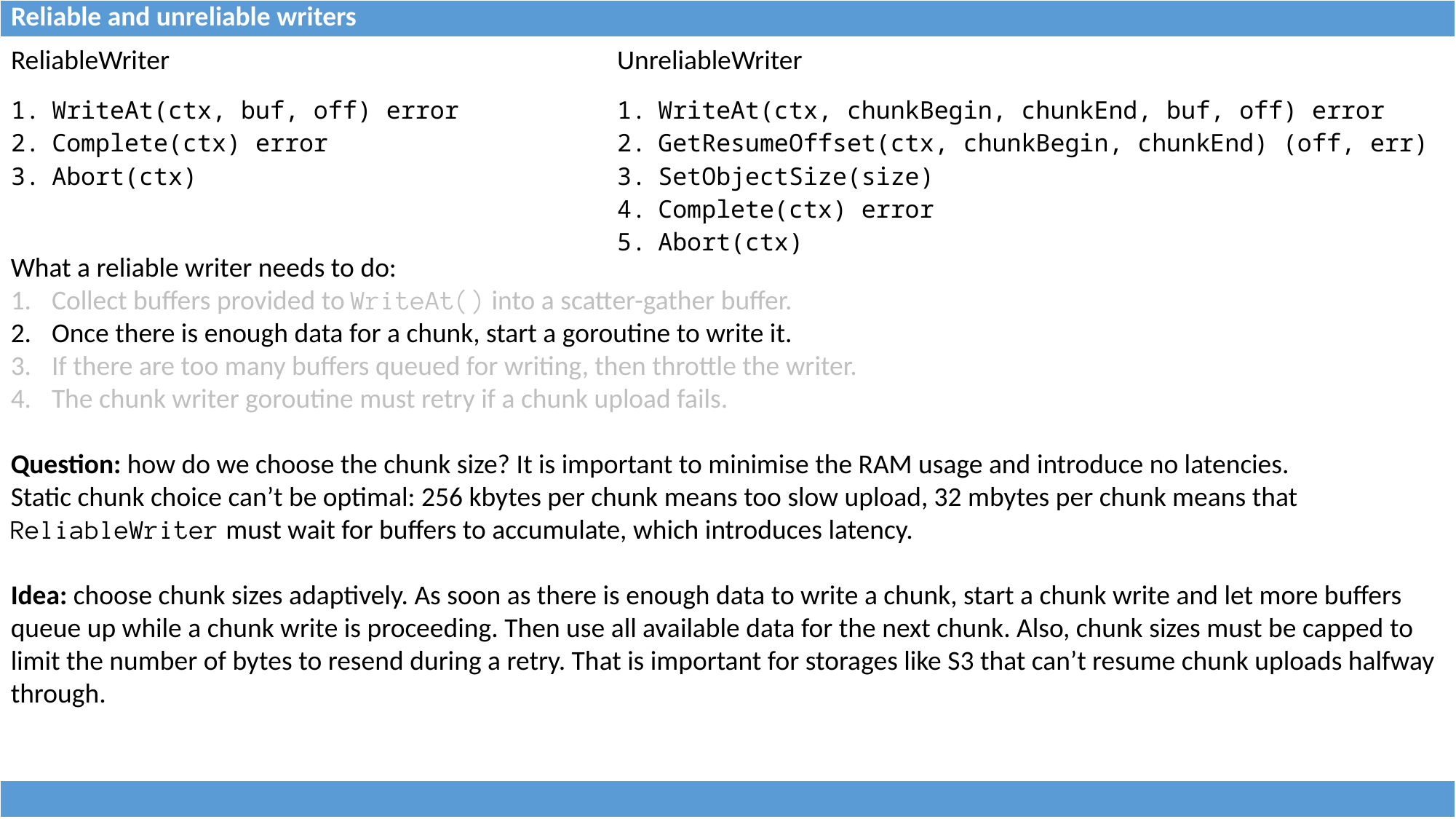

| Reliable and unreliable writers |
| --- |
| ReliableWriter | UnreliableWriter |
| --- | --- |
| WriteAt(ctx, buf, off) error Complete(ctx) error Abort(ctx) | WriteAt(ctx, chunkBegin, chunkEnd, buf, off) error GetResumeOffset(ctx, chunkBegin, chunkEnd) (off, err) SetObjectSize(size) Complete(ctx) error Abort(ctx) |
What a reliable writer needs to do:
Collect buffers provided to WriteAt() into a scatter-gather buffer.
Once there is enough data for a chunk, start a goroutine to write it.
If there are too many buffers queued for writing, then throttle the writer.
The chunk writer goroutine must retry if a chunk upload fails.

Question: how do we choose the chunk size? It is important to minimise the RAM usage and introduce no latencies.
Static chunk choice can’t be optimal: 256 kbytes per chunk means too slow upload, 32 mbytes per chunk means that ReliableWriter must wait for buffers to accumulate, which introduces latency.

Idea: choose chunk sizes adaptively. As soon as there is enough data to write a chunk, start a chunk write and let more buffers queue up while a chunk write is proceeding. Then use all available data for the next chunk. Also, chunk sizes must be capped to limit the number of bytes to resend during a retry. That is important for storages like S3 that can’t resume chunk uploads halfway through.
|  |
| --- |